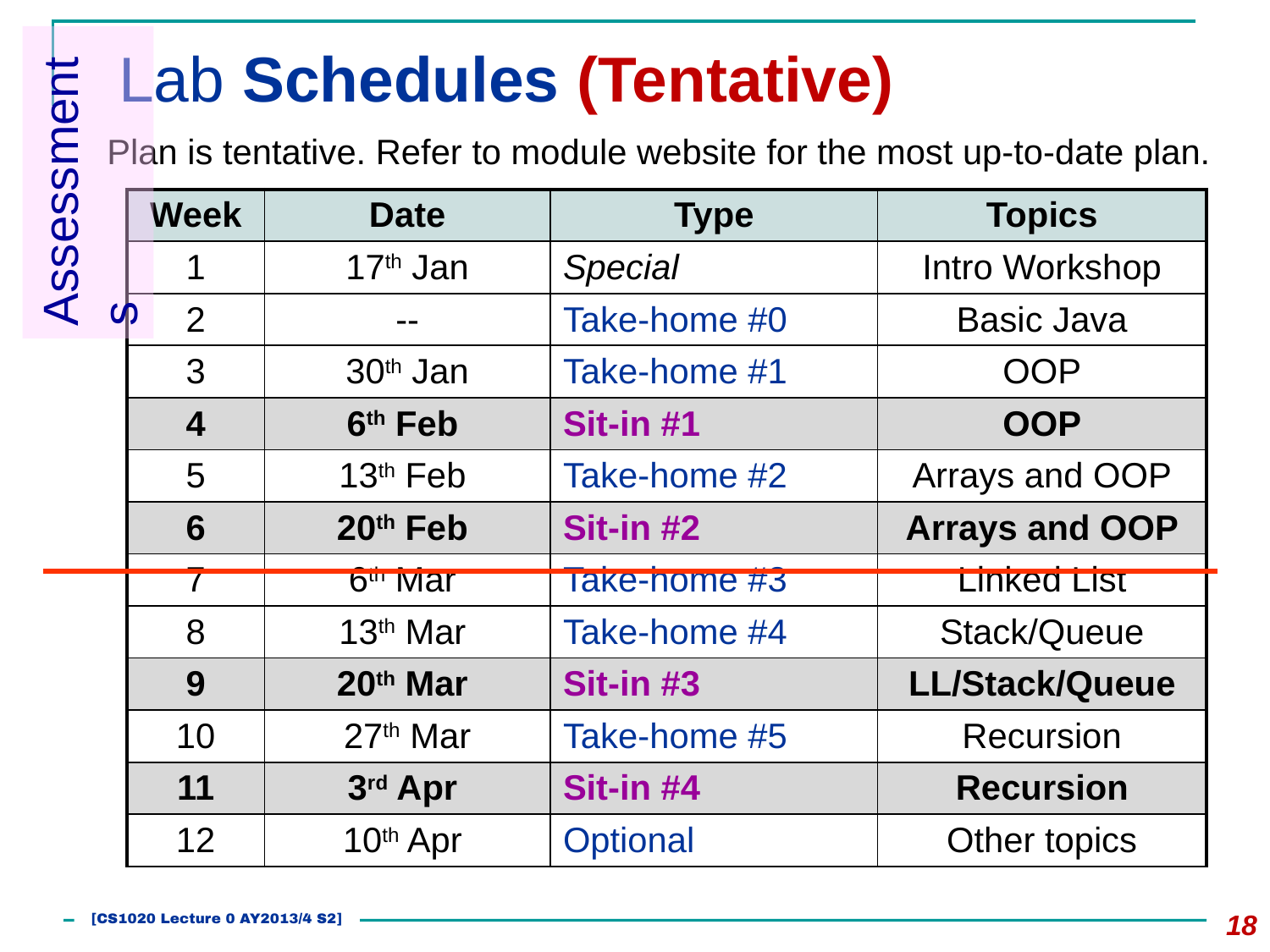

# Lab Schedules (Tentative)
Plan is tentative. Refer to module website for the most up-to-date plan.
Assessments
| Week | Date | Type | Topics |
| --- | --- | --- | --- |
| 1 | 17th Jan | Special | Intro Workshop |
| 2 | -- | Take-home #0 | Basic Java |
| 3 | 30th Jan | Take-home #1 | OOP |
| 4 | 6th Feb | Sit-in #1 | OOP |
| 5 | 13th Feb | Take-home #2 | Arrays and OOP |
| 6 | 20th Feb | Sit-in #2 | Arrays and OOP |
| 7 | 6th Mar | Take-home #3 | Linked List |
| 8 | 13th Mar | Take-home #4 | Stack/Queue |
| 9 | 20th Mar | Sit-in #3 | LL/Stack/Queue |
| 10 | 27th Mar | Take-home #5 | Recursion |
| 11 | 3rd Apr | Sit-in #4 | Recursion |
| 12 | 10th Apr | Optional | Other topics |
18
[CS1020 Lecture 0 AY2013/4 S2]